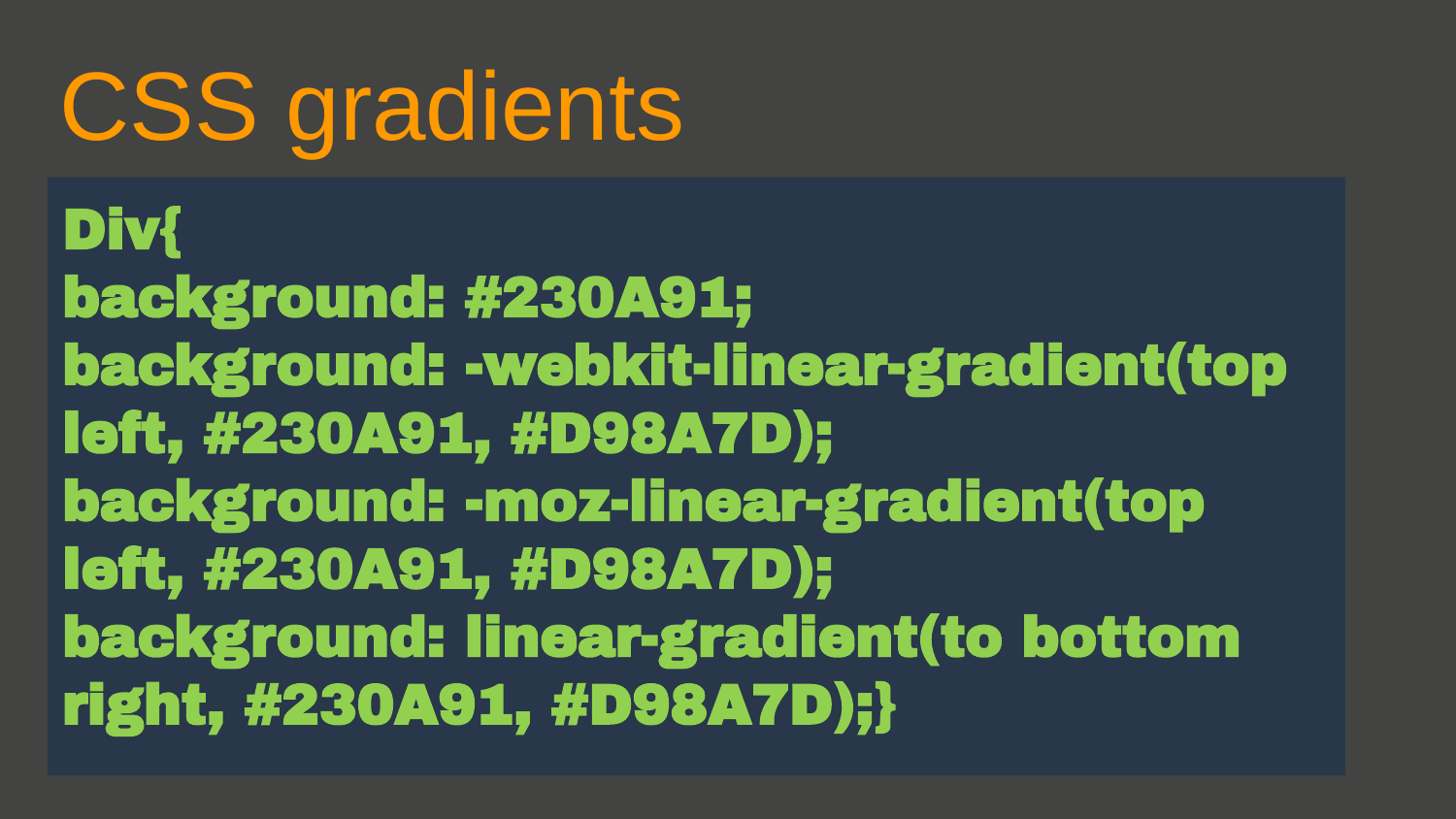

CSS gradients
Div{
background: #230A91;
background: -webkit-linear-gradient(top left, #230A91, #D98A7D);
background: -moz-linear-gradient(top left, #230A91, #D98A7D);
background: linear-gradient(to bottom right, #230A91, #D98A7D);}